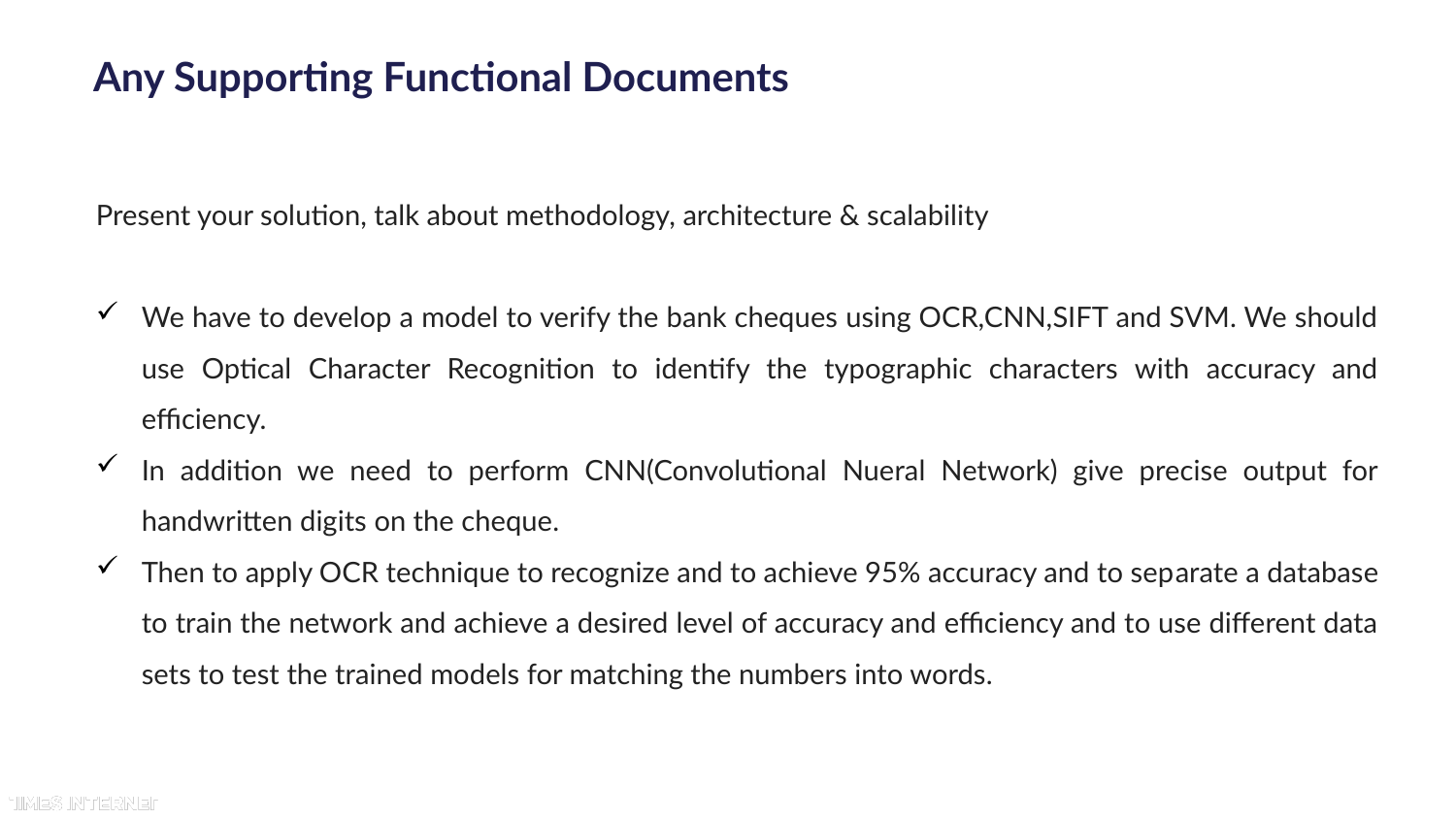

# Any Supporting Functional Documents
Present your solution, talk about methodology, architecture & scalability

We have to develop a model to verify the bank cheques using OCR,CNN,SIFT and SVM. We should use Optical Character Recognition to identify the typographic characters with accuracy and efficiency.
In addition we need to perform CNN(Convolutional Nueral Network) give precise output for handwritten digits on the cheque.
Then to apply OCR technique to recognize and to achieve 95% accuracy and to separate a database to train the network and achieve a desired level of accuracy and efficiency and to use different data sets to test the trained models for matching the numbers into words.